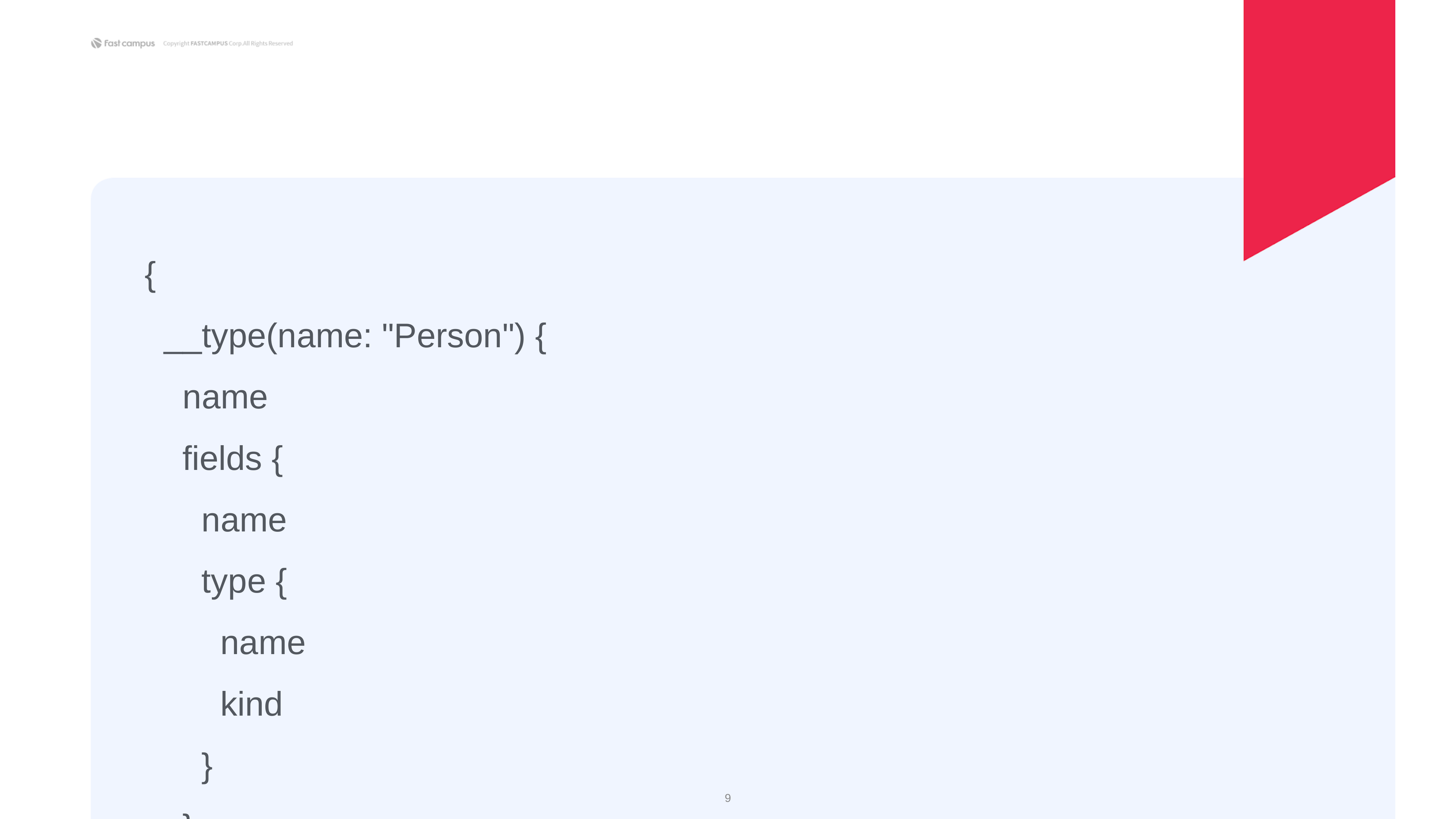

{
  __type(name: "Person") {
    name
    fields {
      name
      type {
        name
        kind
      }
    }
  }
}

9